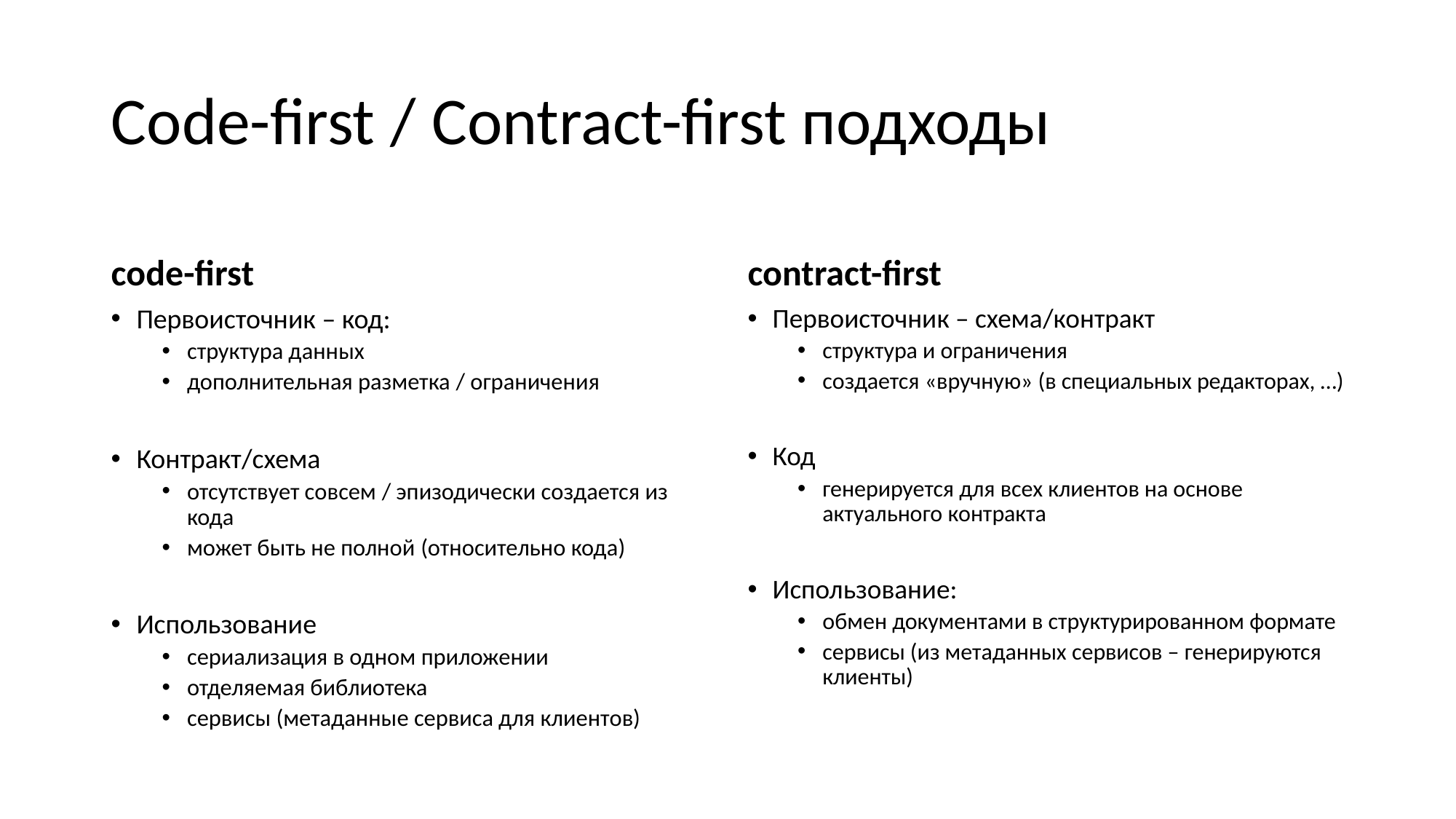

# Code-first / Contract-first подходы
code-first
contract-first
Первоисточник – код:
структура данных
дополнительная разметка / ограничения

Контракт/схема
отсутствует совсем / эпизодически создается из кода
может быть не полной (относительно кода)

Использование
сериализация в одном приложении
отделяемая библиотека
сервисы (метаданные сервиса для клиентов)

Первоисточник – схема/контракт
структура и ограничения
создается «вручную» (в специальных редакторах, …)

Код
генерируется для всех клиентов на основе актуального контракта

Использование:
обмен документами в структурированном формате
сервисы (из метаданных сервисов – генерируются клиенты)